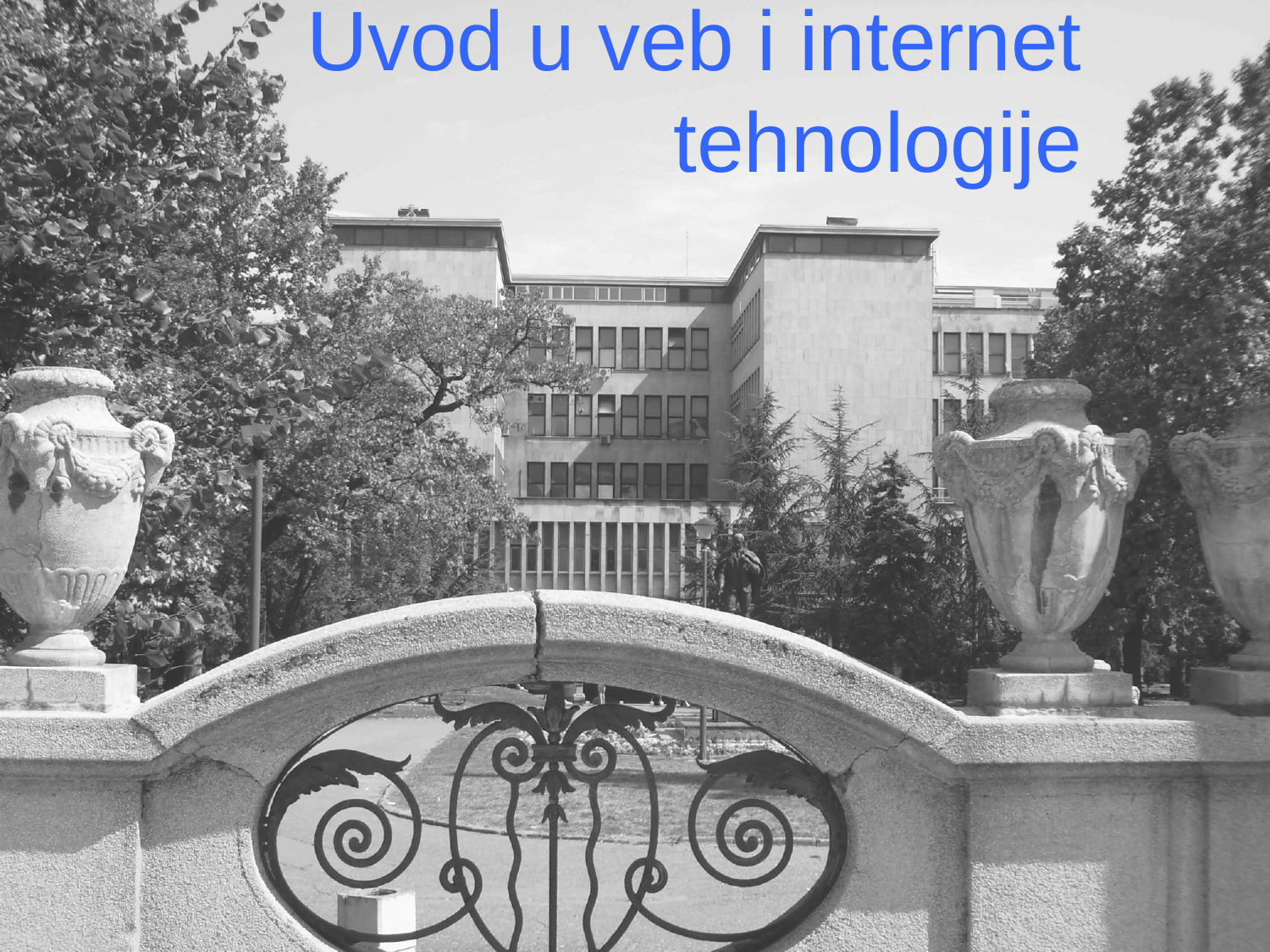

Uvod u veb i internet tehnologije
#